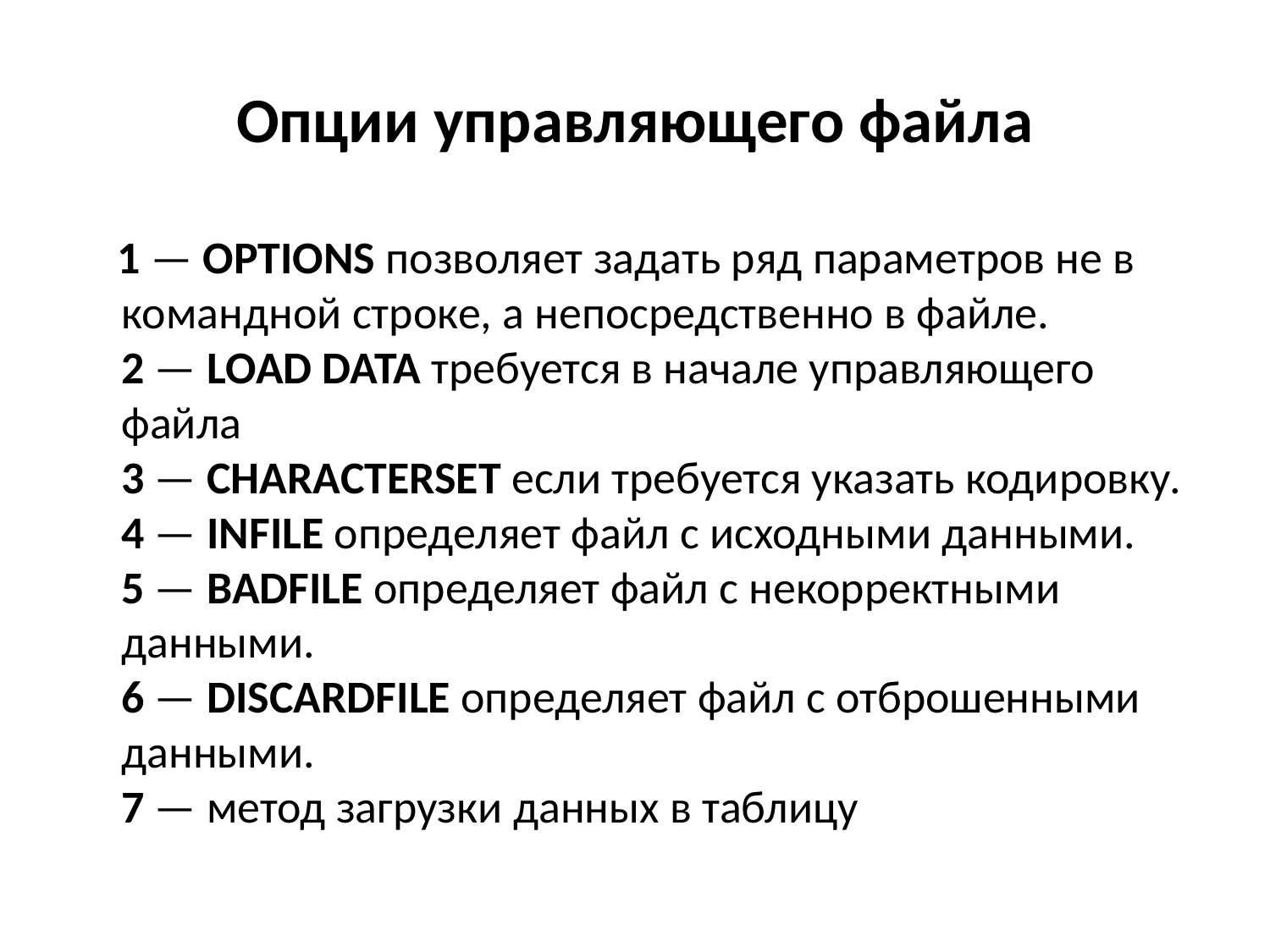

# Опции управляющего файла
    1 — OPTIONS позволяет задать ряд параметров не в командной строке, а непосредственно в файле.
2 — LOAD DATA требуется в начале управляющего файла
3 — CHARACTERSET если требуется указать кодировку.
4 — INFILE определяет файл с исходными данными.
5 — BADFILE определяет файл с некорректными данными.
6 — DISCARDFILE определяет файл с отброшенными данными.
7 — метод загрузки данных в таблицу